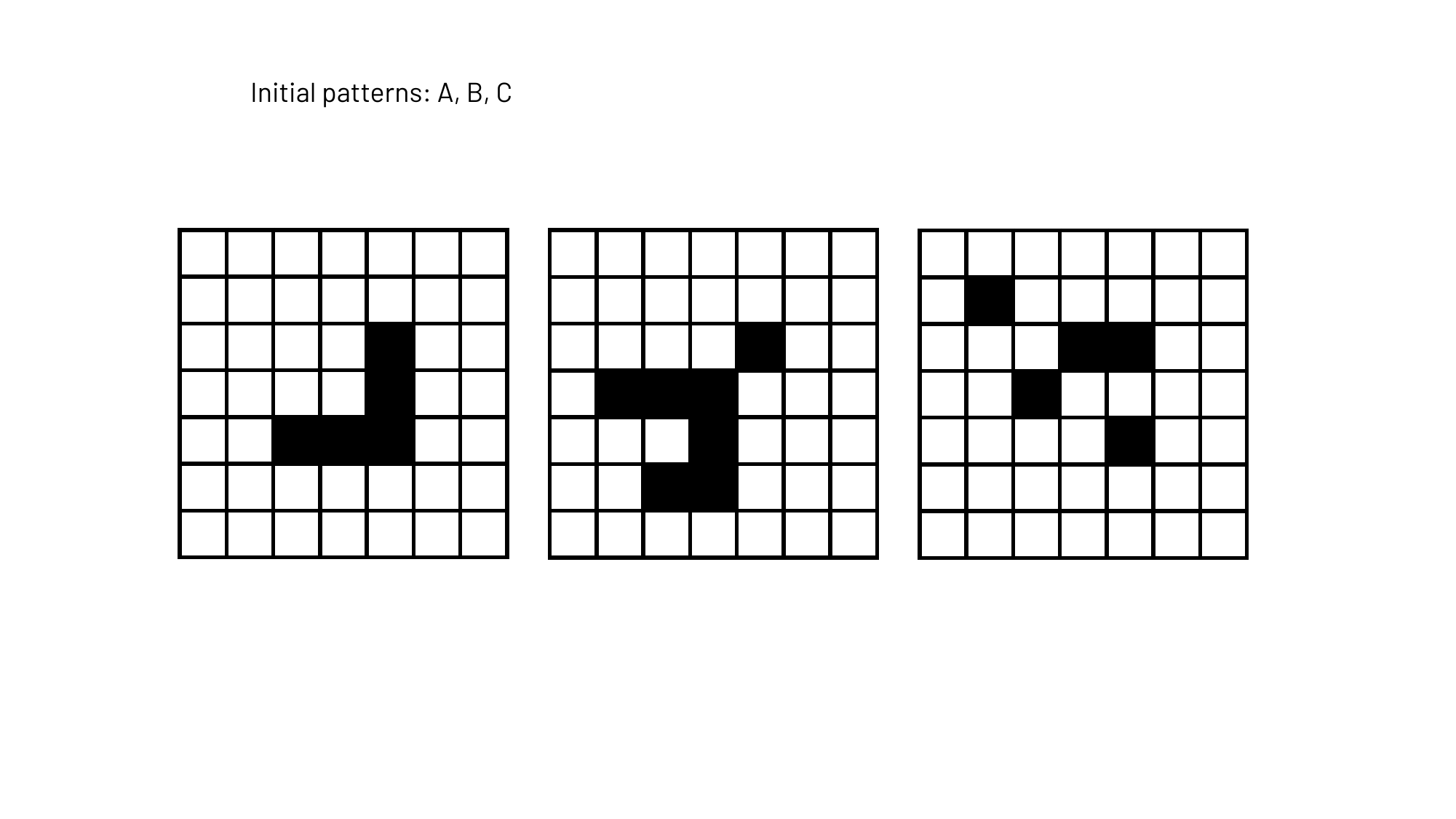

Initial patterns: A, B, C
|  |  |  |  |  |  |  |
| --- | --- | --- | --- | --- | --- | --- |
|  |  |  |  |  |  |  |
|  |  |  |  |  |  |  |
|  |  |  |  |  |  |  |
|  |  |  |  |  |  |  |
|  |  |  |  |  |  |  |
|  |  |  |  |  |  |  |
|  |  |  |  |  |  |  |
| --- | --- | --- | --- | --- | --- | --- |
|  |  |  |  |  |  |  |
|  |  |  |  |  |  |  |
|  |  |  |  |  |  |  |
|  |  |  |  |  |  |  |
|  |  |  |  |  |  |  |
|  |  |  |  |  |  |  |
|  |  |  |  |  |  |  |
| --- | --- | --- | --- | --- | --- | --- |
|  |  |  |  |  |  |  |
|  |  |  |  |  |  |  |
|  |  |  |  |  |  |  |
|  |  |  |  |  |  |  |
|  |  |  |  |  |  |  |
|  |  |  |  |  |  |  |